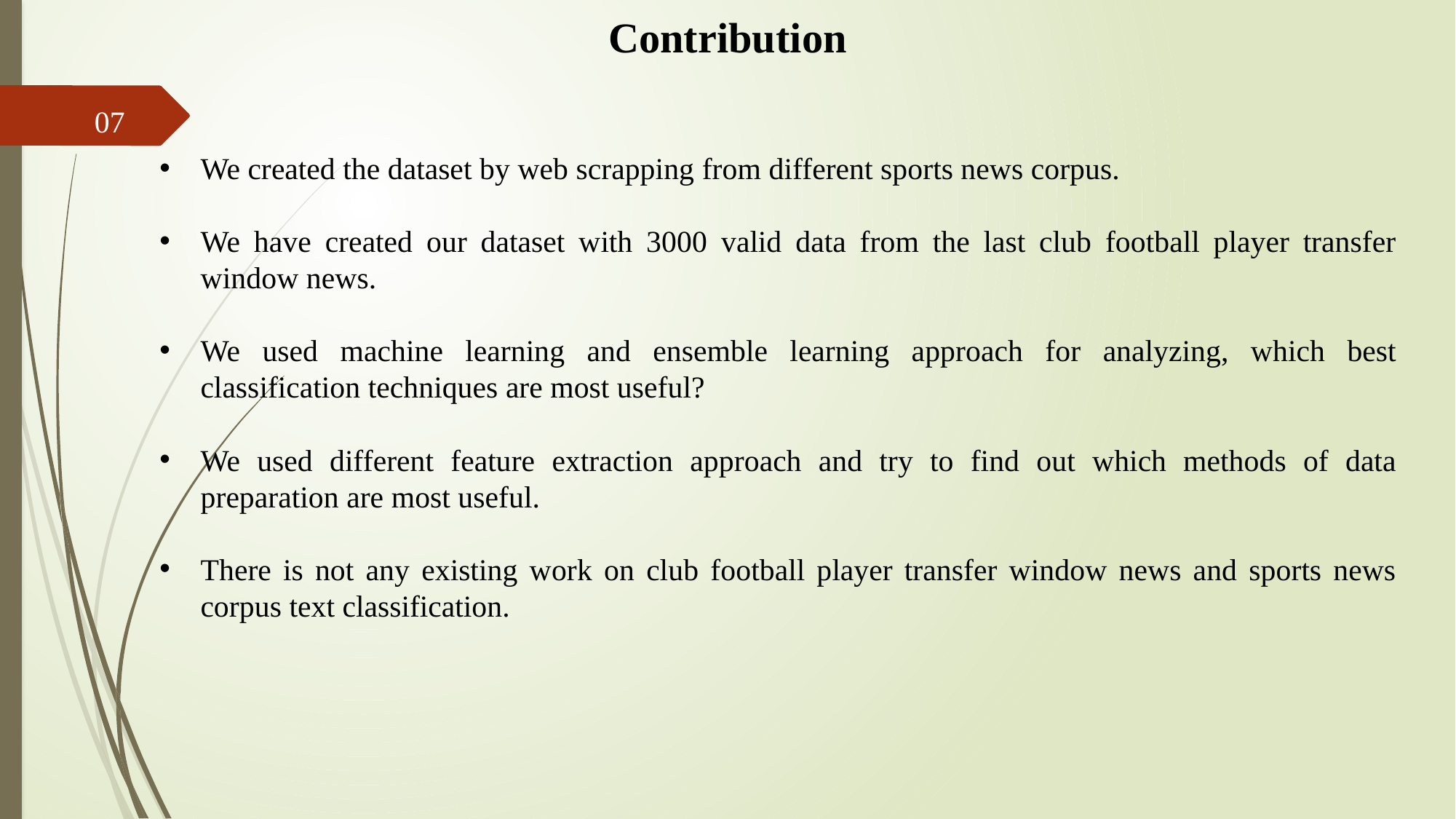

Contribution
07
We created the dataset by web scrapping from different sports news corpus.

We have created our dataset with 3000 valid data from the last club football player transfer window news.

We used machine learning and ensemble learning approach for analyzing, which best classification techniques are most useful?

We used different feature extraction approach and try to find out which methods of data preparation are most useful.

There is not any existing work on club football player transfer window news and sports news corpus text classification.